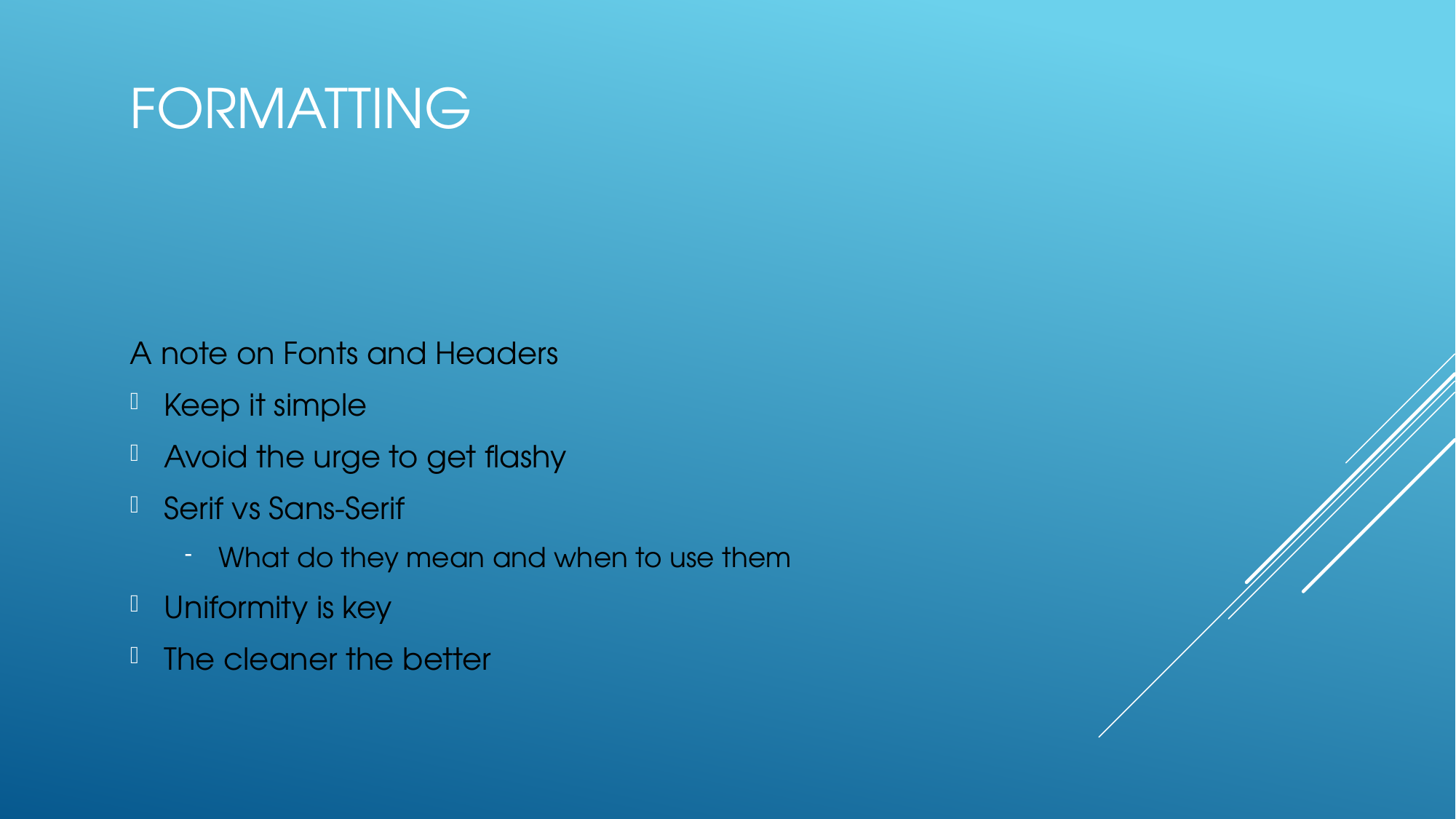

# Formatting
A note on Fonts and Headers
Keep it simple
Avoid the urge to get flashy
Serif vs Sans-Serif
What do they mean and when to use them
Uniformity is key
The cleaner the better